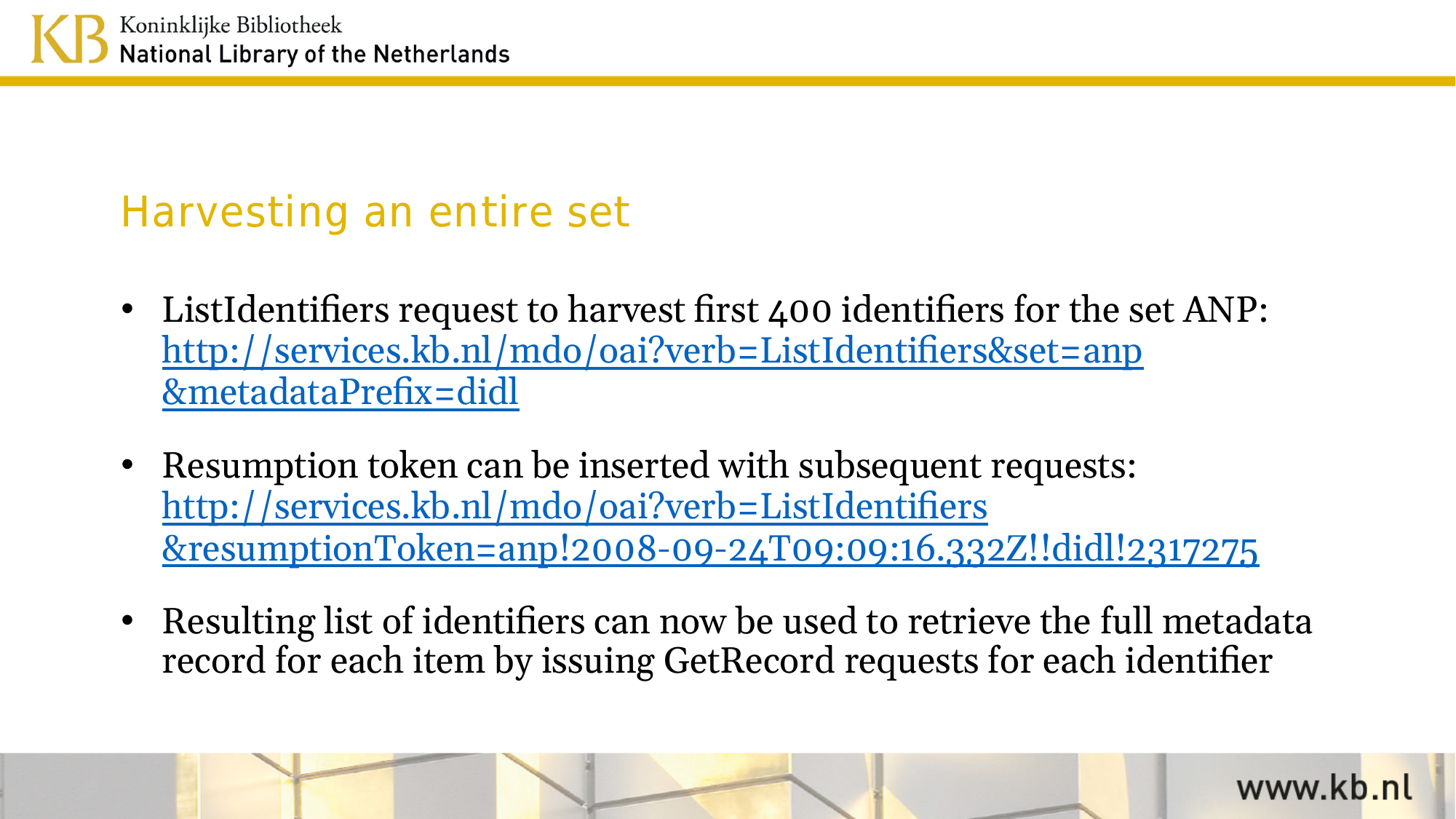

# Harvesting an entire set
ListIdentifiers request to harvest first 400 identifiers for the set ANP:
http://services.kb.nl/mdo/oai?verb=ListIdentifiers&set=anp
&metadataPrefix=didl
Resumption token can be inserted with subsequent requests:
http://services.kb.nl/mdo/oai?verb=ListIdentifiers
&resumptionToken=anp!2008-09-24T09:09:16.332Z!!didl!2317275
Resulting list of identifiers can now be used to retrieve the full metadata record for each item by issuing GetRecord requests for each identifier